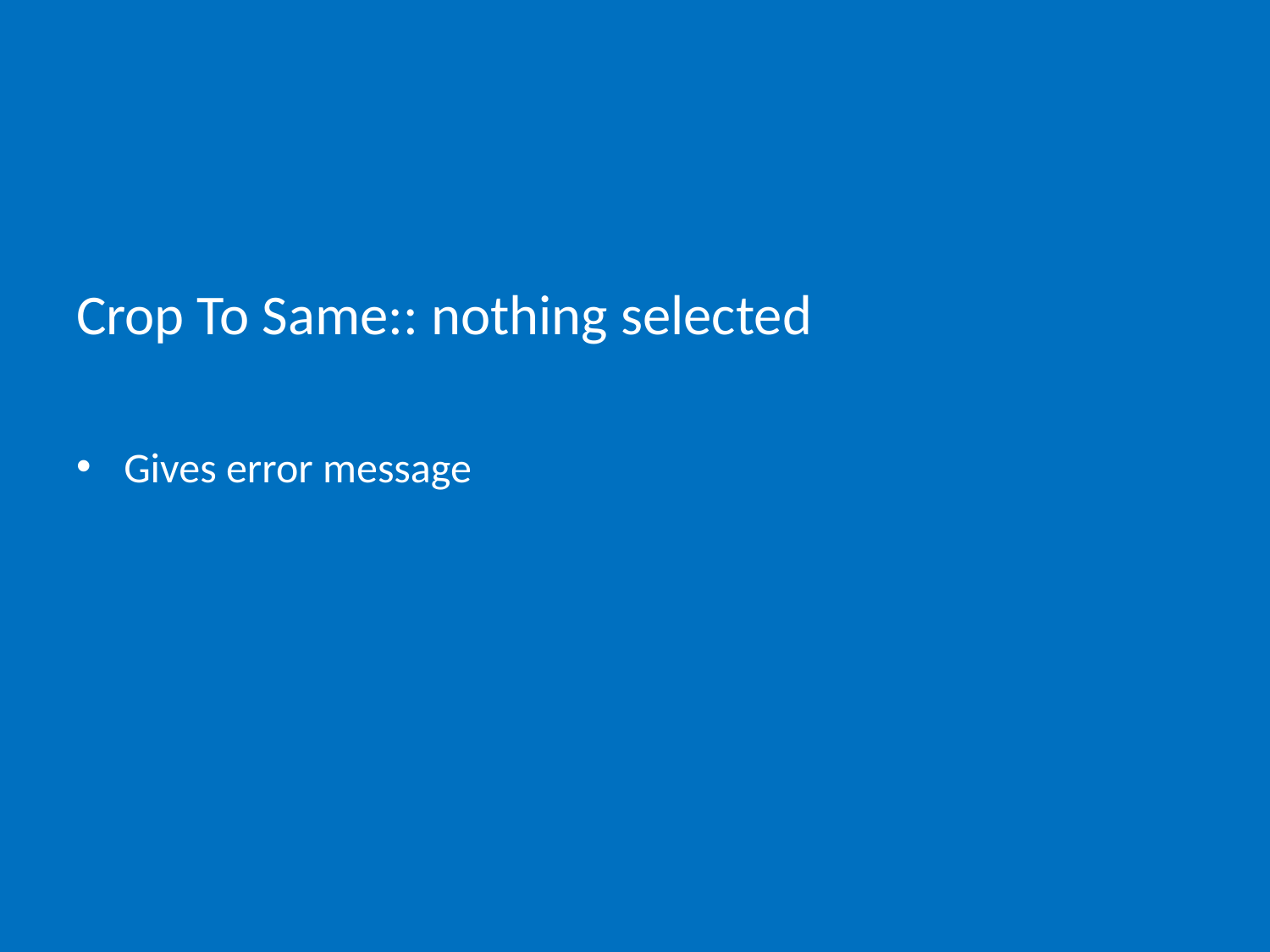

# Crop To Same:: nothing selected
Gives error message